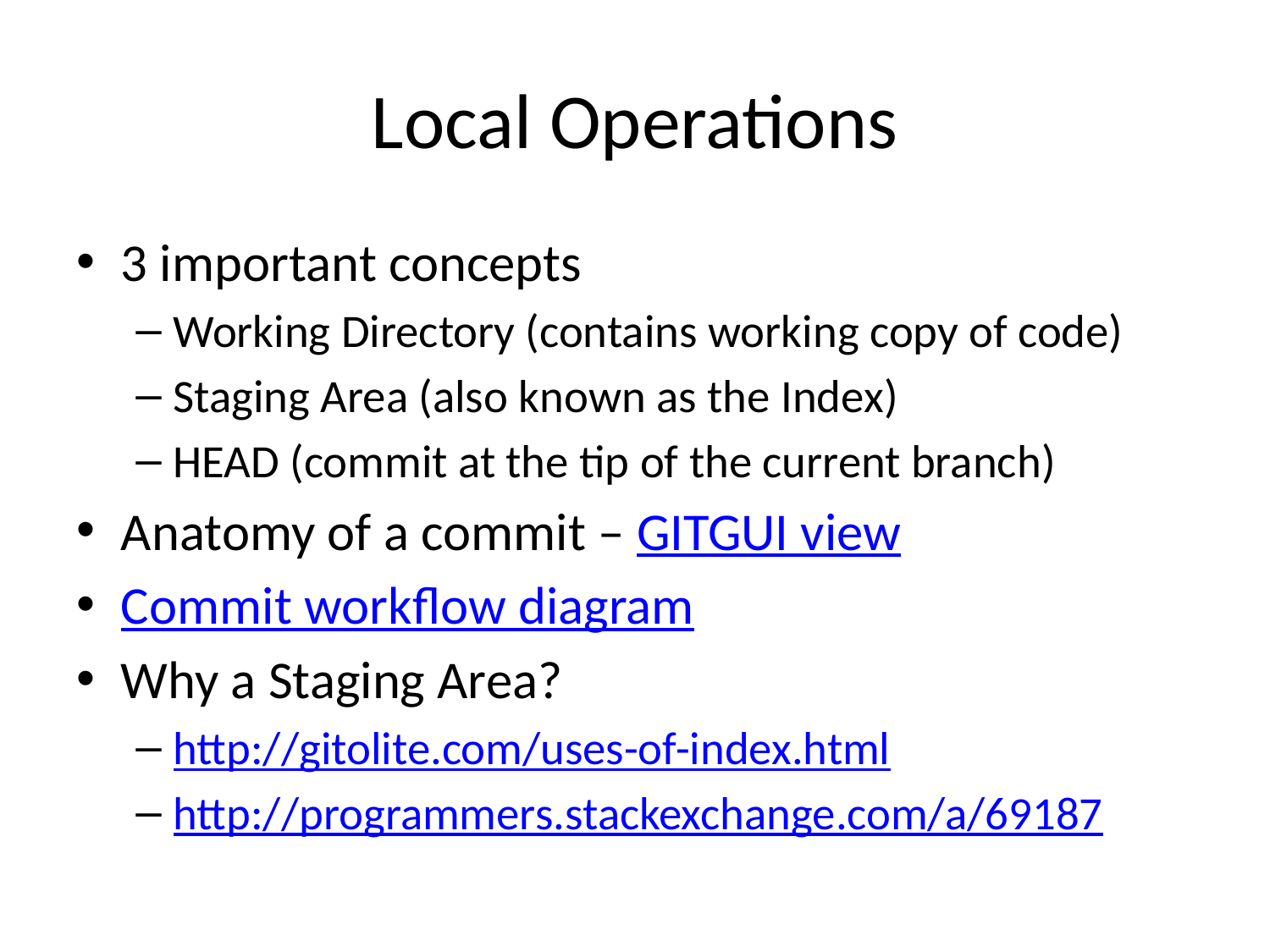

# Local Operations
3 important concepts
Working Directory (contains working copy of code)
Staging Area (also known as the Index)
HEAD (commit at the tip of the current branch)
Anatomy of a commit – GITGUI view
Commit workflow diagram
Why a Staging Area?
http://gitolite.com/uses-of-index.html
http://programmers.stackexchange.com/a/69187